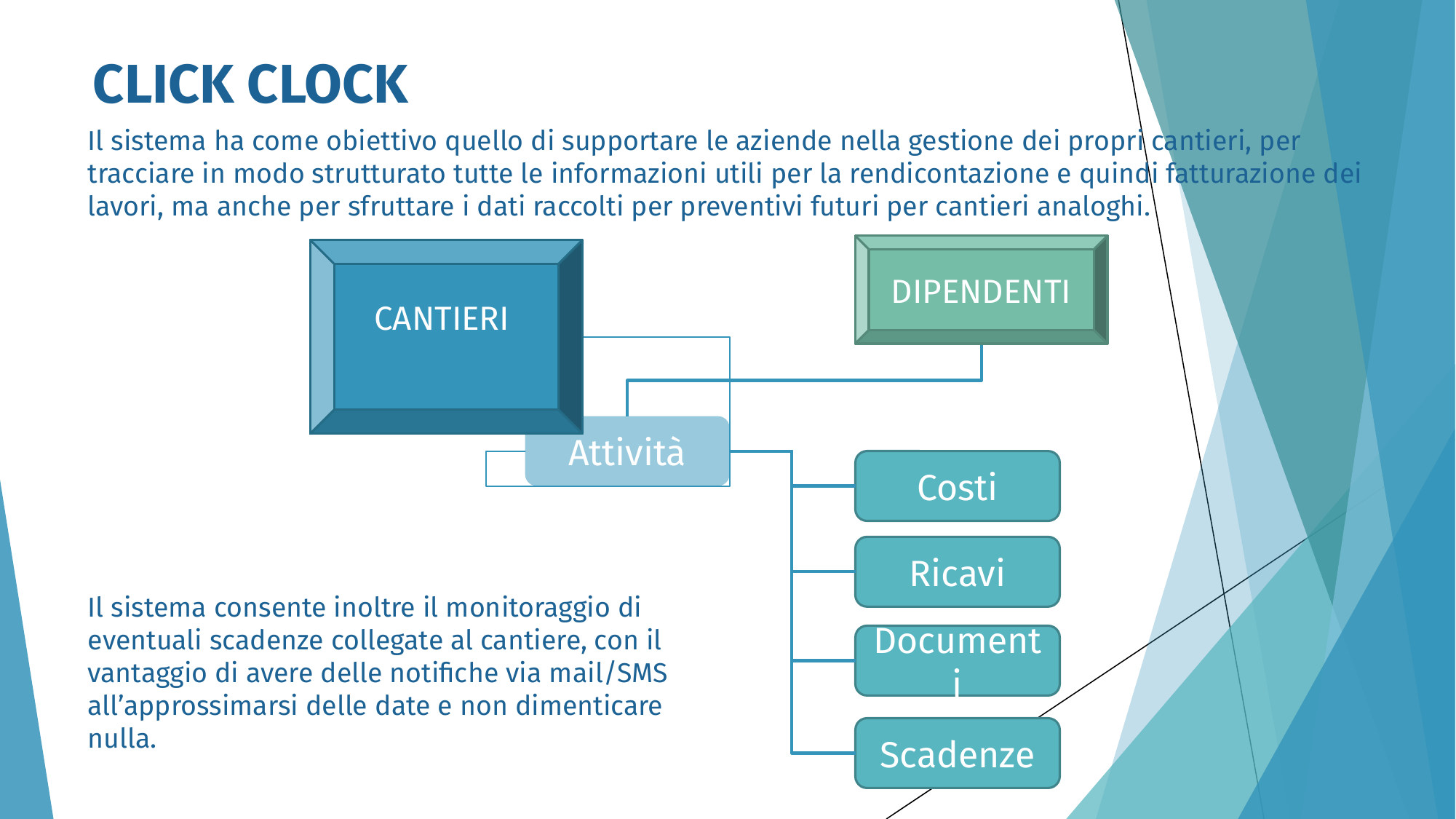

# CLICK CLOCK
Il sistema ha come obiettivo quello di supportare le aziende nella gestione dei propri cantieri, per tracciare in modo strutturato tutte le informazioni utili per la rendicontazione e quindi fatturazione dei lavori, ma anche per sfruttare i dati raccolti per preventivi futuri per cantieri analoghi.

DIPENDENTI
CANTIERI

Attività
Costi
Ricavi
Documenti
Scadenze
Il sistema consente inoltre il monitoraggio di eventuali scadenze collegate al cantiere, con il vantaggio di avere delle notifiche via mail/SMS all’approssimarsi delle date e non dimenticare nulla.